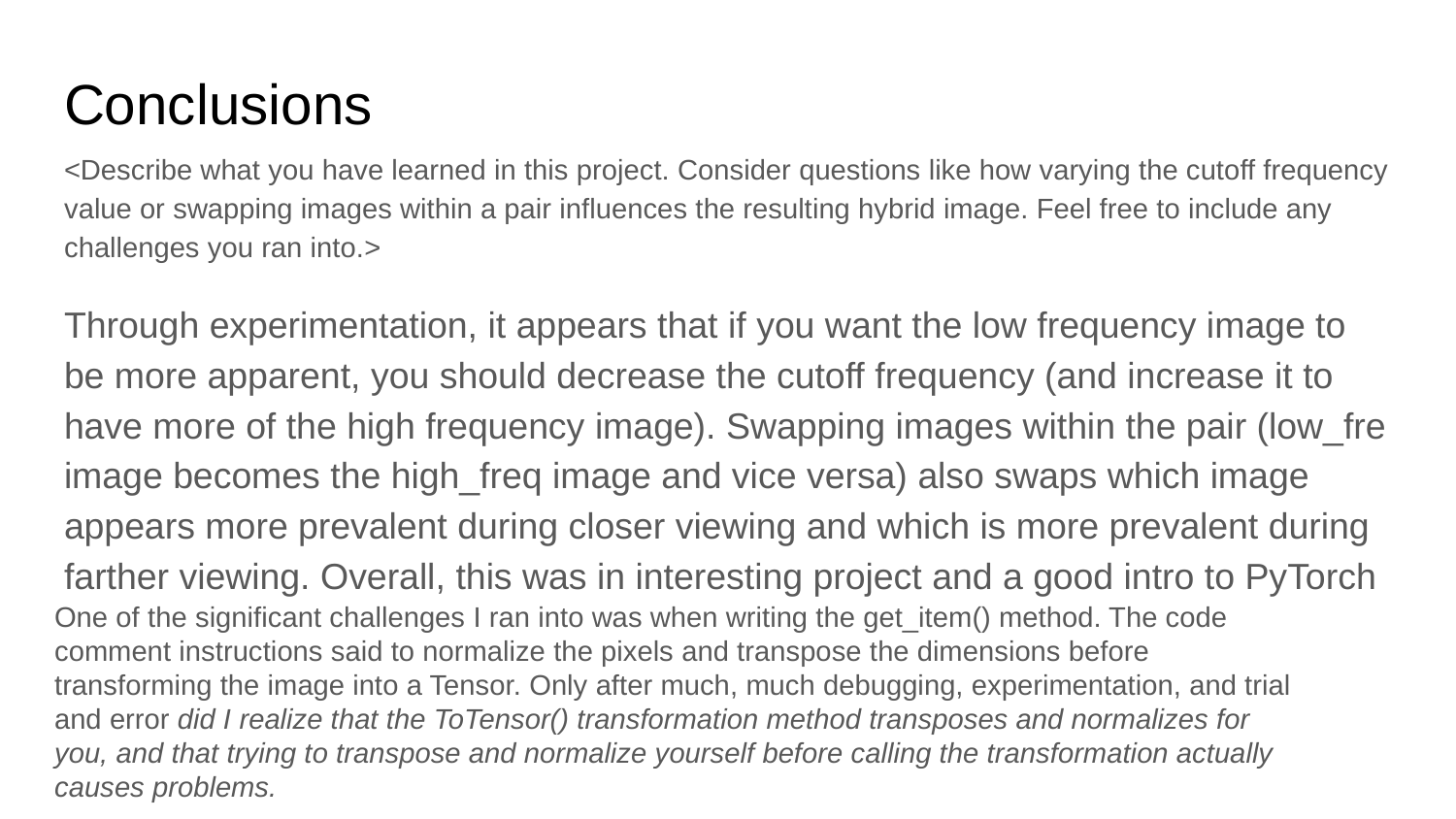

# Conclusions
<Describe what you have learned in this project. Consider questions like how varying the cutoff frequency value or swapping images within a pair influences the resulting hybrid image. Feel free to include any challenges you ran into.>
Through experimentation, it appears that if you want the low frequency image to be more apparent, you should decrease the cutoff frequency (and increase it to have more of the high frequency image). Swapping images within the pair (low_fre image becomes the high_freq image and vice versa) also swaps which image appears more prevalent during closer viewing and which is more prevalent during farther viewing. Overall, this was in interesting project and a good intro to PyTorch
One of the significant challenges I ran into was when writing the get_item() method. The code comment instructions said to normalize the pixels and transpose the dimensions before transforming the image into a Tensor. Only after much, much debugging, experimentation, and trial and error did I realize that the ToTensor() transformation method transposes and normalizes for you, and that trying to transpose and normalize yourself before calling the transformation actually causes problems.